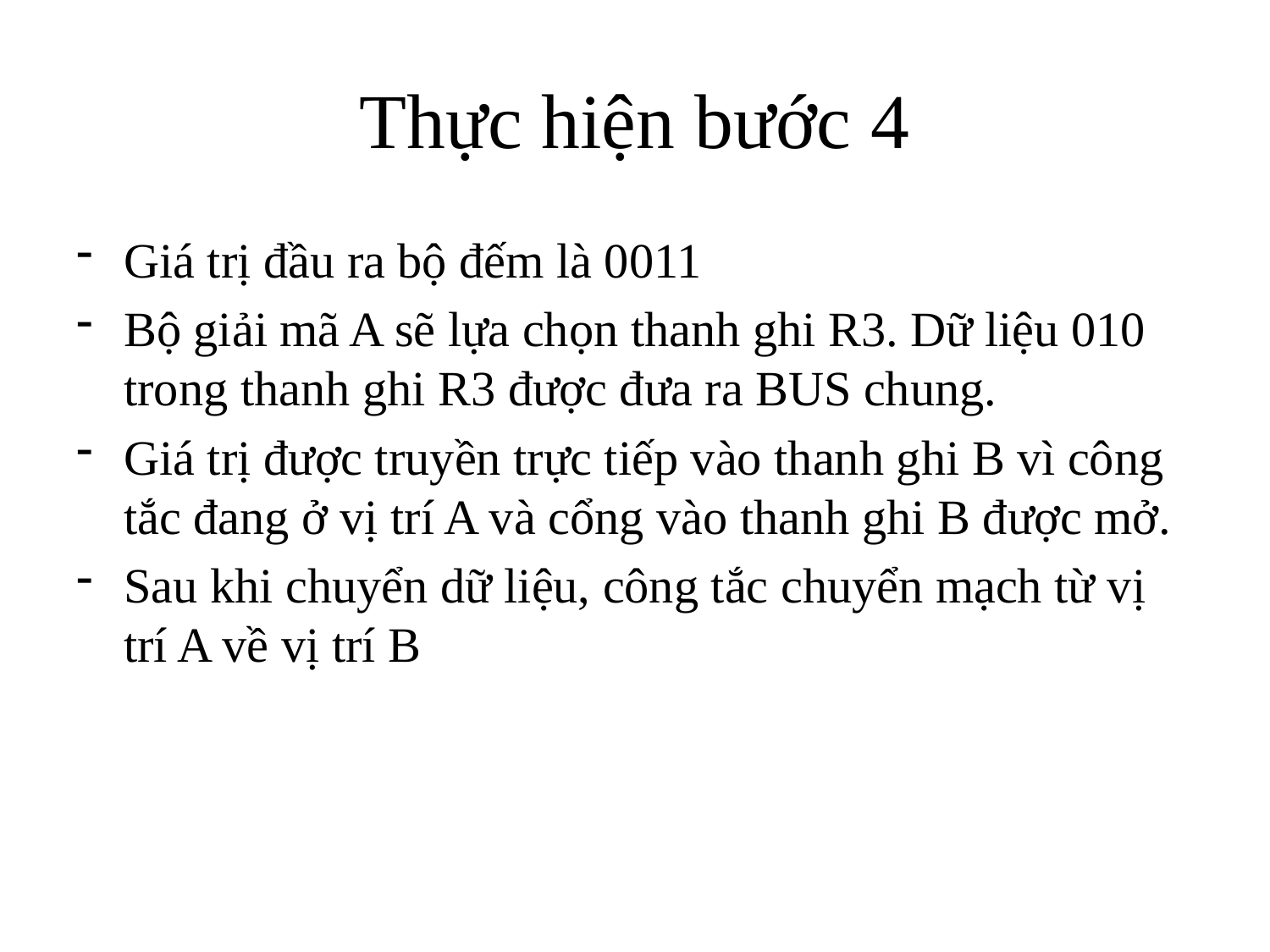

# Thực hiện bước 4
Giá trị đầu ra bộ đếm là 0011
Bộ giải mã A sẽ lựa chọn thanh ghi R3. Dữ liệu 010 trong thanh ghi R3 được đưa ra BUS chung.
Giá trị được truyền trực tiếp vào thanh ghi B vì công tắc đang ở vị trí A và cổng vào thanh ghi B được mở.
Sau khi chuyển dữ liệu, công tắc chuyển mạch từ vị trí A về vị trí B